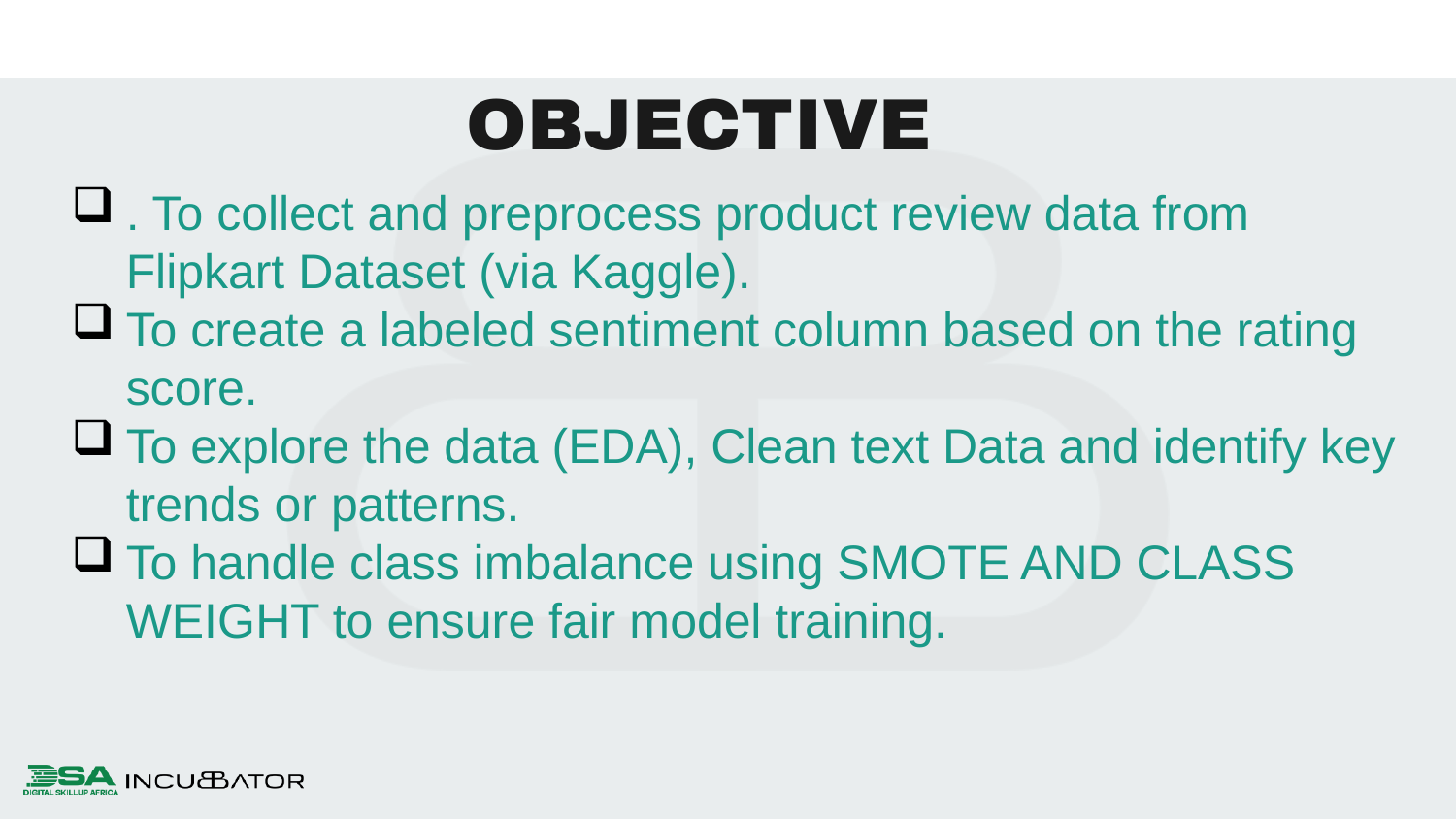

OBJECTIVE
. To collect and preprocess product review data from Flipkart Dataset (via Kaggle).
To create a labeled sentiment column based on the rating score.
To explore the data (EDA), Clean text Data and identify key trends or patterns.
To handle class imbalance using SMOTE AND CLASS WEIGHT to ensure fair model training.